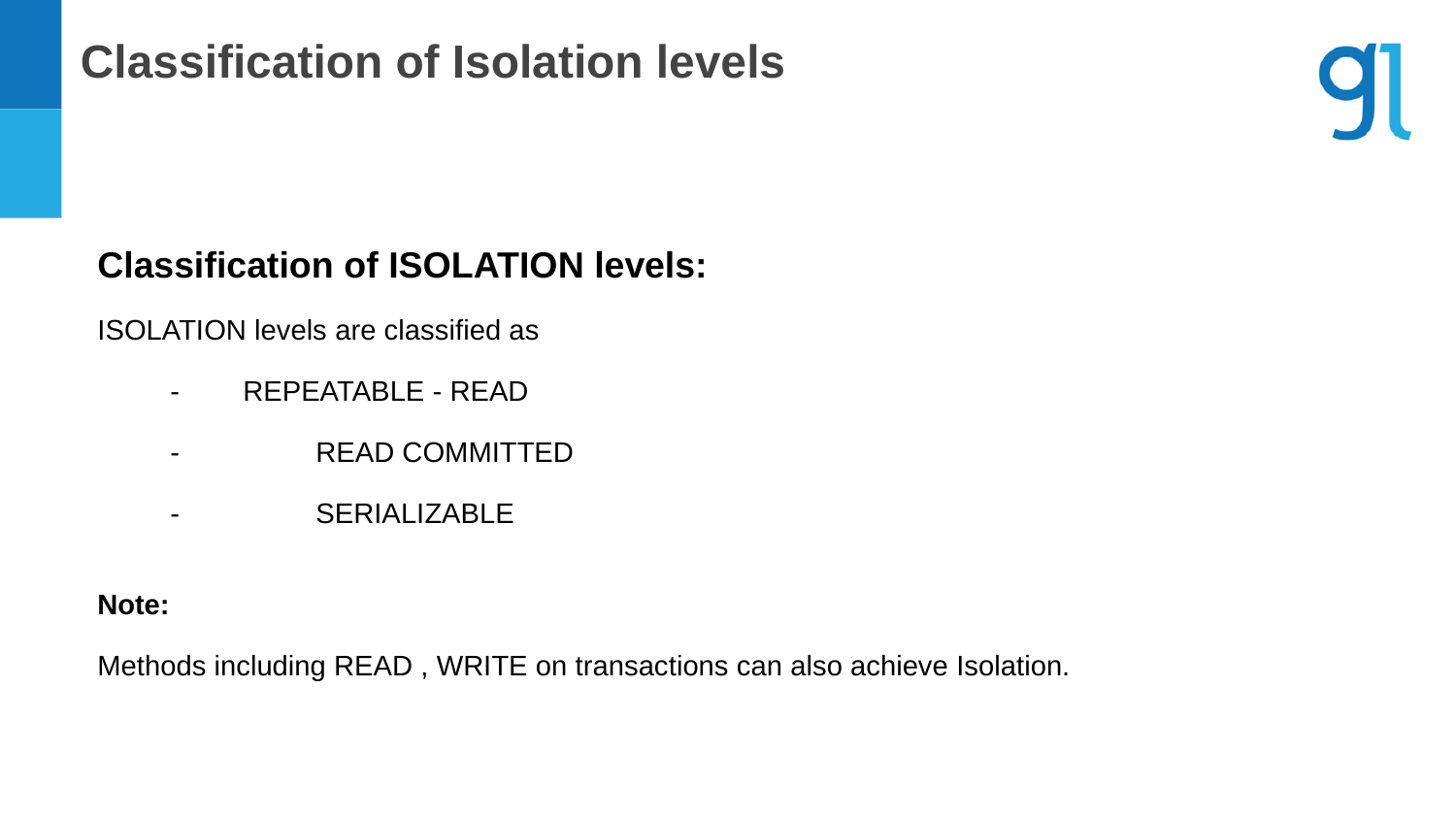

Classification of Isolation levels
# Classification of ISOLATION levels:

ISOLATION levels are classified as

-	REPEATABLE - READ

-	READ COMMITTED

-	SERIALIZABLE

Note:

Methods including READ , WRITE on transactions can also achieve Isolation.